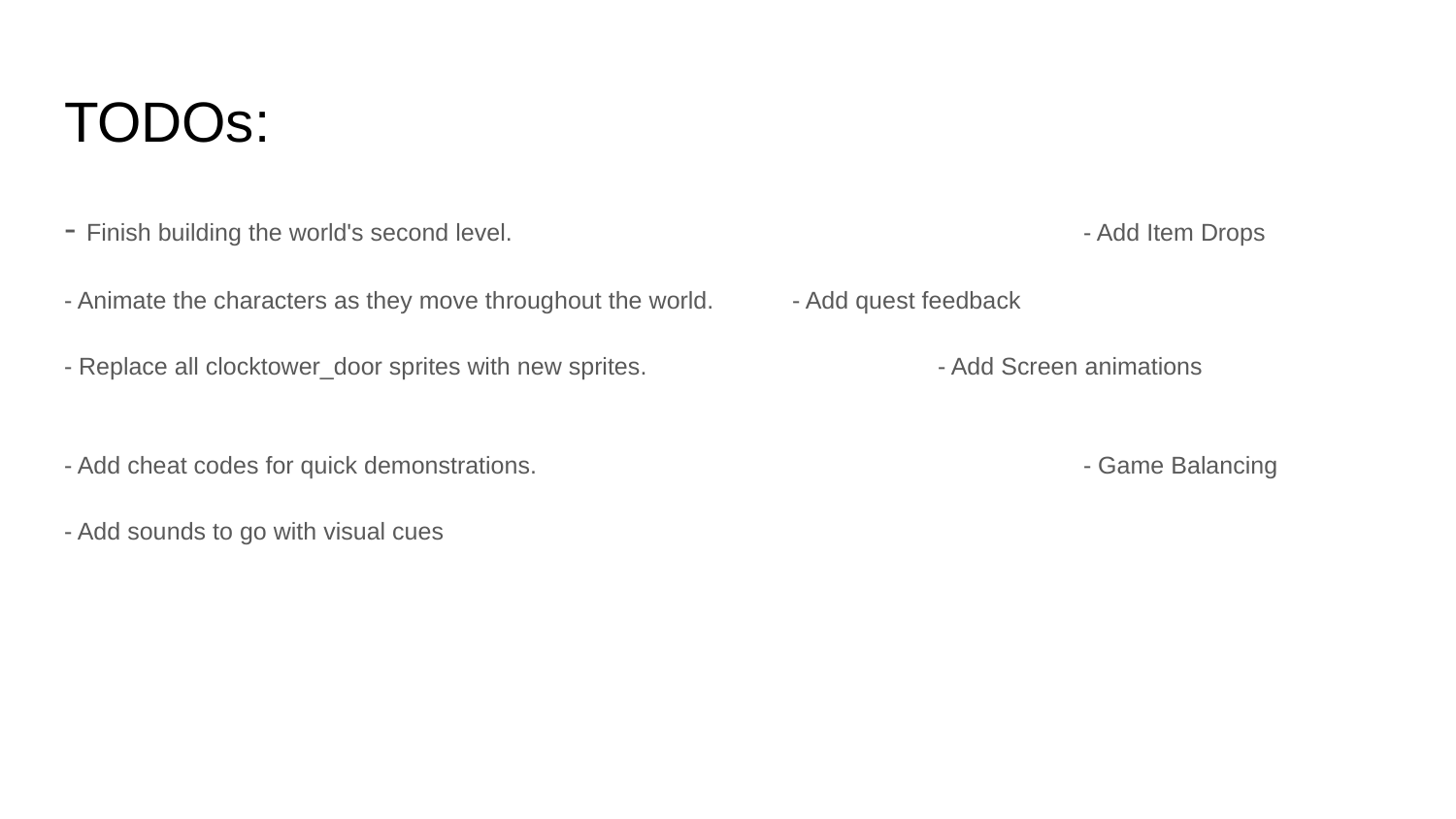

# TODOs:
- Finish building the world's second level. 				- Add Item Drops
- Animate the characters as they move throughout the world. 	- Add quest feedback
- Replace all clocktower_door sprites with new sprites. 		- Add Screen animations
- Add cheat codes for quick demonstrations.				- Game Balancing
- Add sounds to go with visual cues